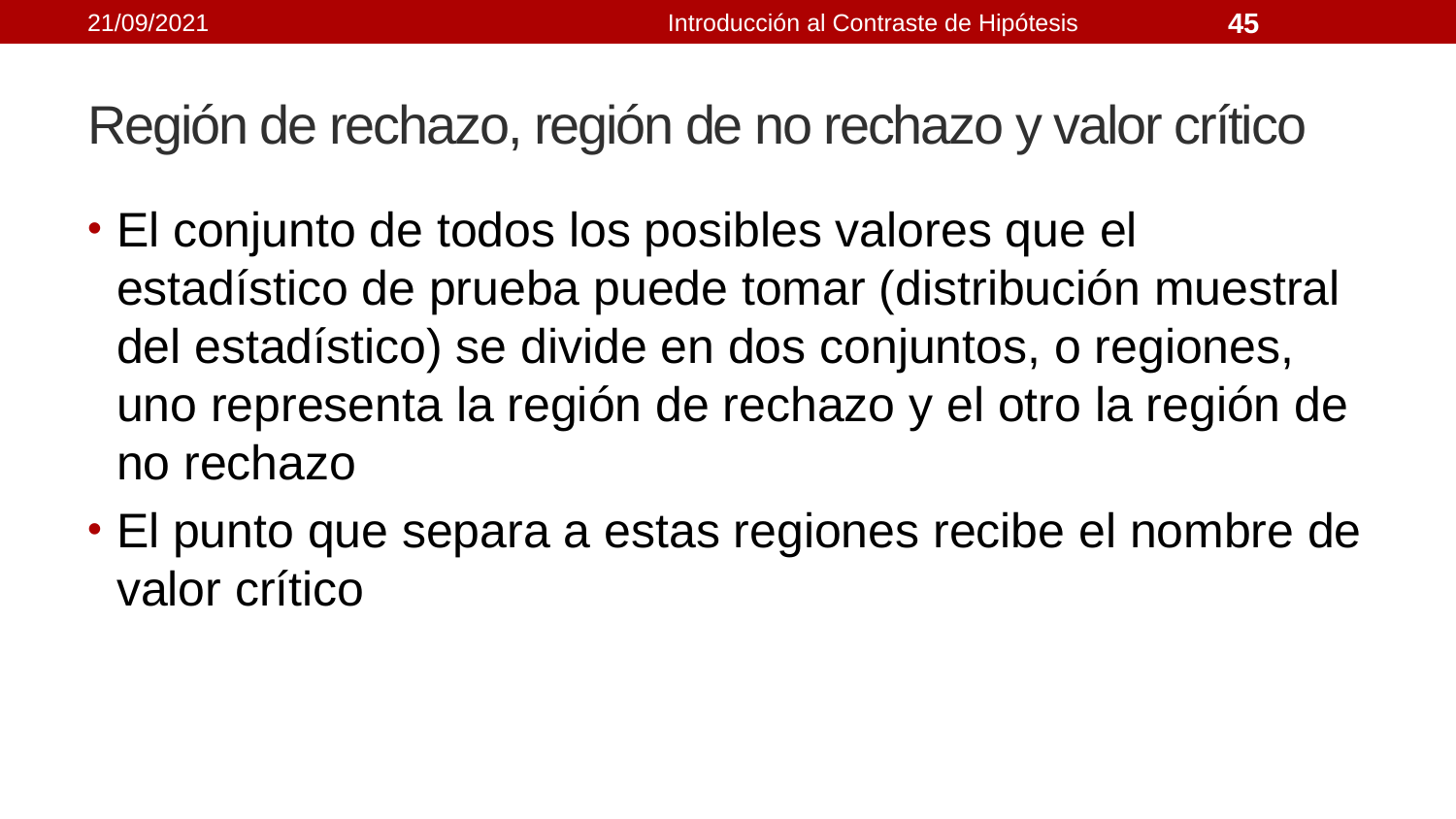

21/09/2021
Introducción al Contraste de Hipótesis
45
# Región de rechazo, región de no rechazo y valor crítico
El conjunto de todos los posibles valores que el estadístico de prueba puede tomar (distribución muestral del estadístico) se divide en dos conjuntos, o regiones, uno representa la región de rechazo y el otro la región de no rechazo
El punto que separa a estas regiones recibe el nombre de valor crítico